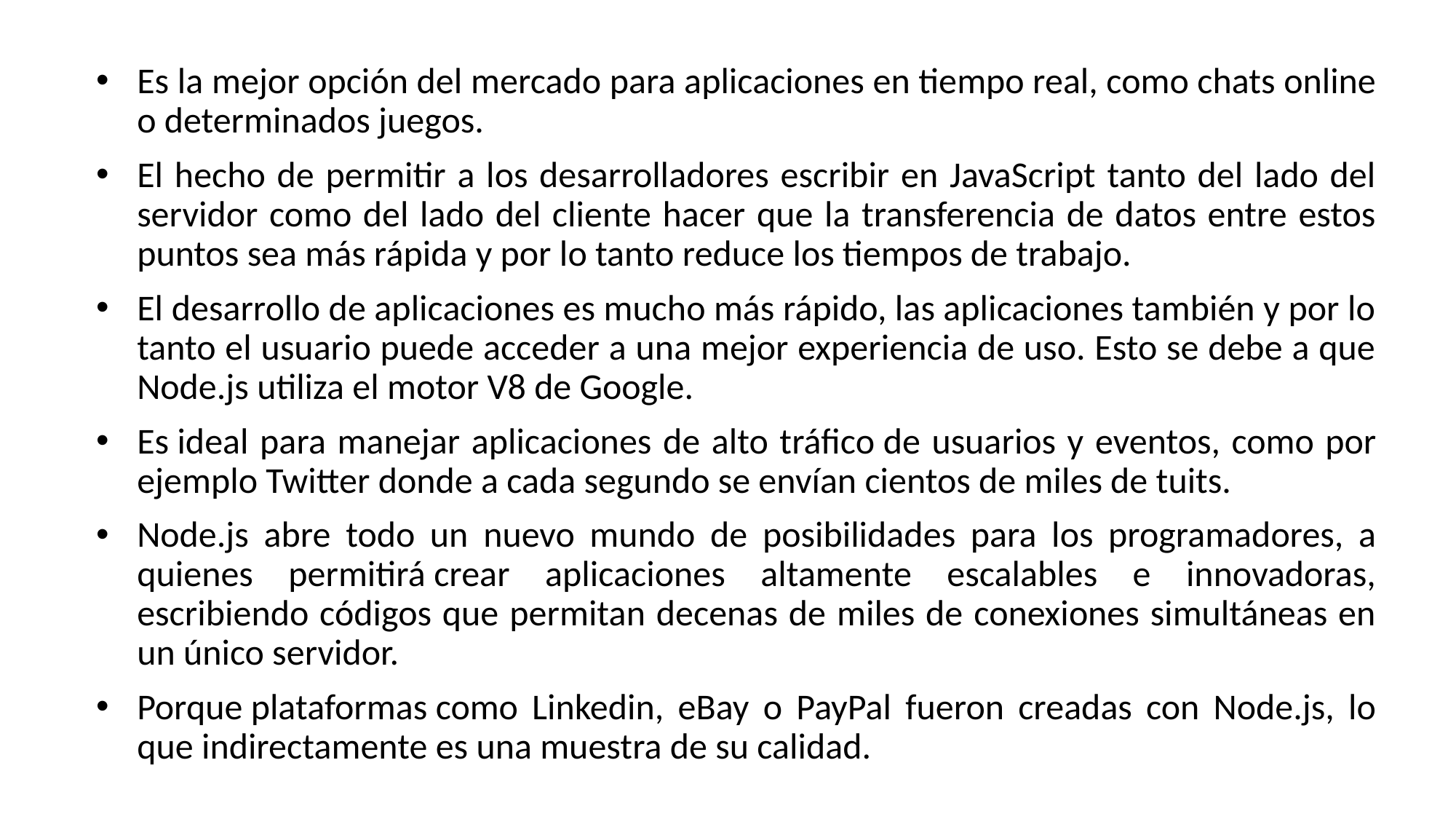

Es la mejor opción del mercado para aplicaciones en tiempo real, como chats online o determinados juegos.
El hecho de permitir a los desarrolladores escribir en JavaScript tanto del lado del servidor como del lado del cliente hacer que la transferencia de datos entre estos puntos sea más rápida y por lo tanto reduce los tiempos de trabajo.
El desarrollo de aplicaciones es mucho más rápido, las aplicaciones también y por lo tanto el usuario puede acceder a una mejor experiencia de uso. Esto se debe a que Node.js utiliza el motor V8 de Google.
Es ideal para manejar aplicaciones de alto tráfico de usuarios y eventos, como por ejemplo Twitter donde a cada segundo se envían cientos de miles de tuits.
Node.js abre todo un nuevo mundo de posibilidades para los programadores, a quienes permitirá crear aplicaciones altamente escalables e innovadoras, escribiendo códigos que permitan decenas de miles de conexiones simultáneas en un único servidor.
Porque plataformas como Linkedin, eBay o PayPal fueron creadas con Node.js, lo que indirectamente es una muestra de su calidad.